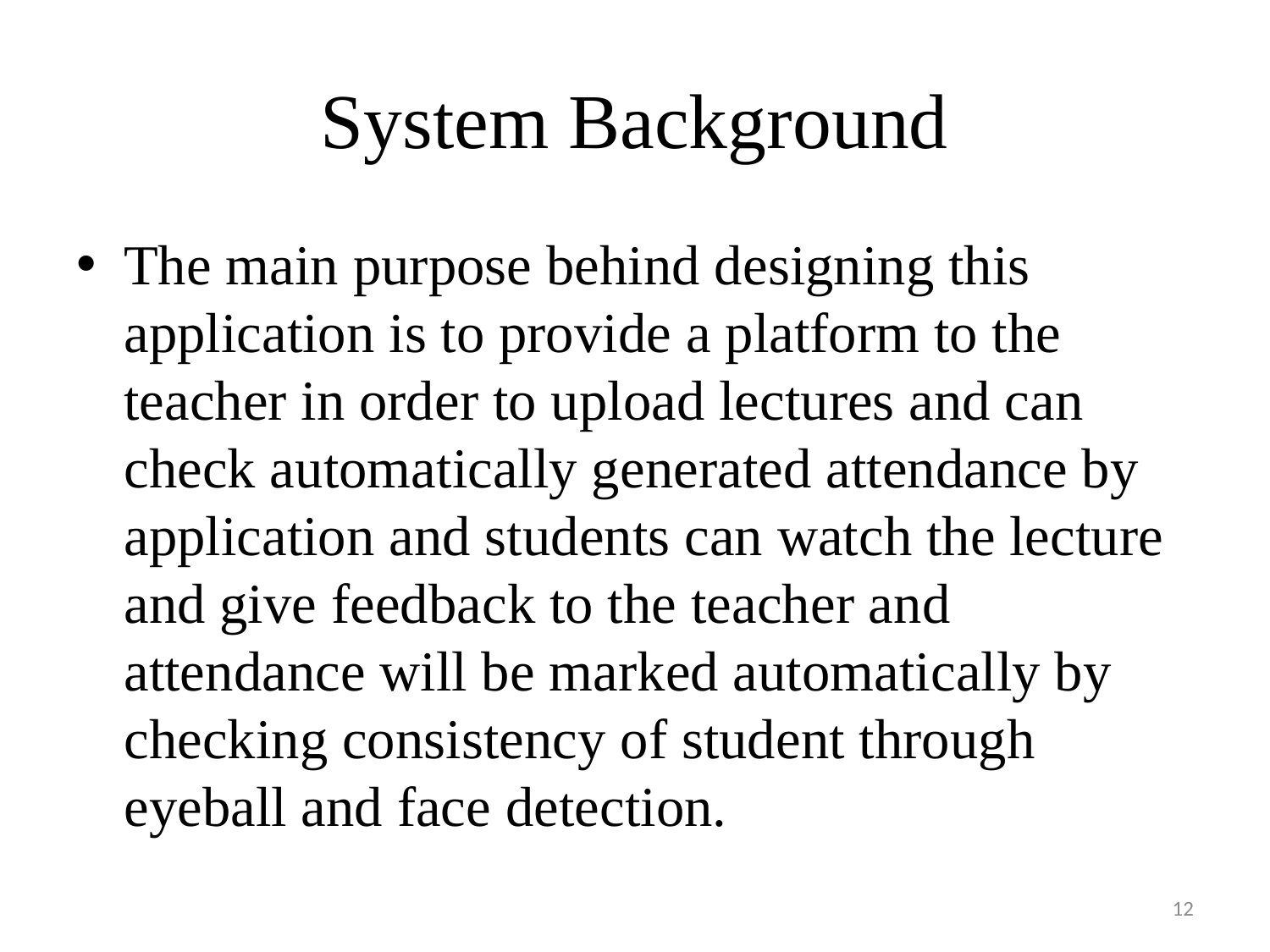

# System Background
The main purpose behind designing this application is to provide a platform to the teacher in order to upload lectures and can check automatically generated attendance by application and students can watch the lecture and give feedback to the teacher and attendance will be marked automatically by checking consistency of student through eyeball and face detection.

12